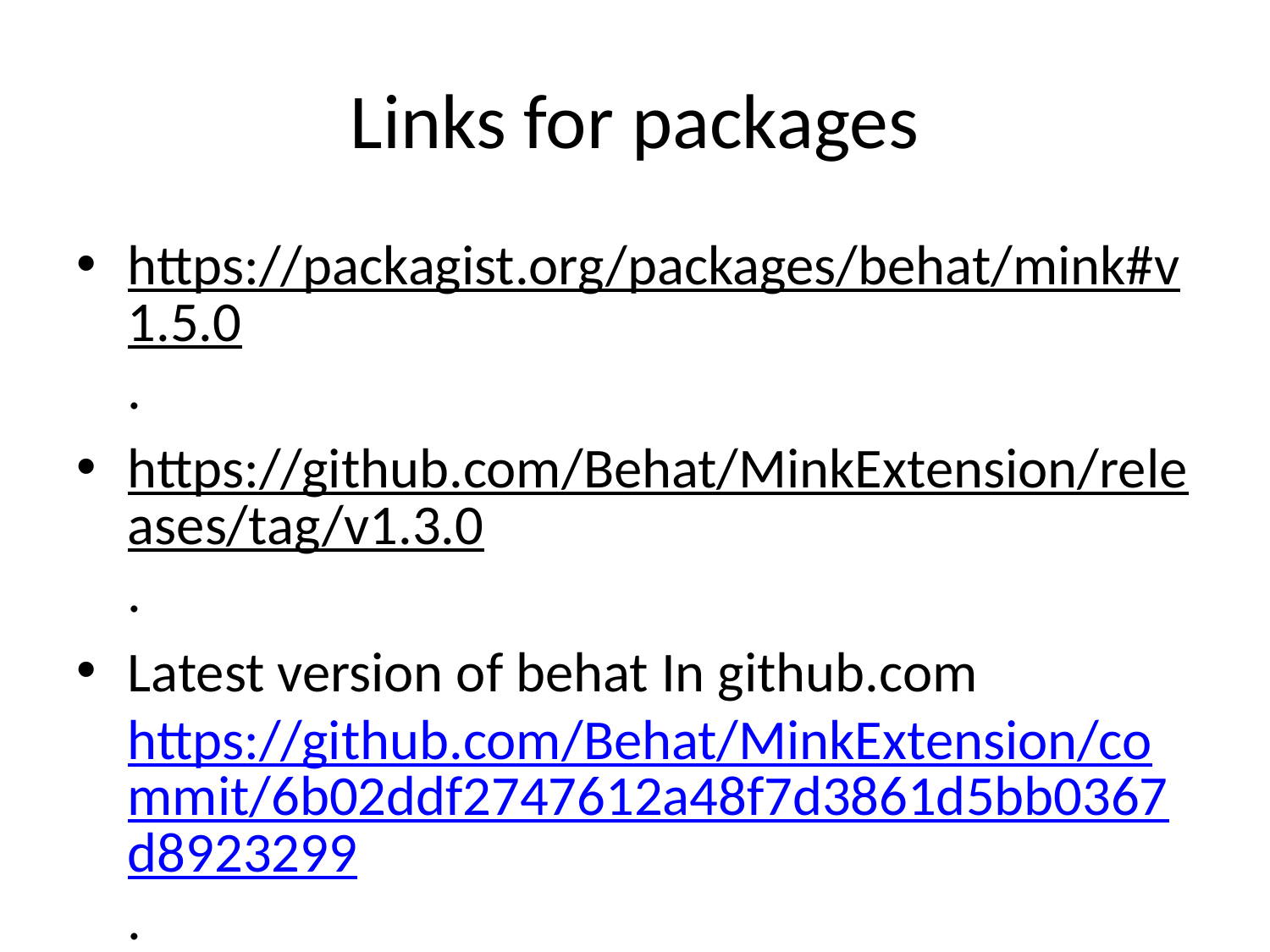

# Links for packages
https://packagist.org/packages/behat/mink#v1.5.0.
https://github.com/Behat/MinkExtension/releases/tag/v1.3.0.
Latest version of behat In github.com https://github.com/Behat/MinkExtension/commit/6b02ddf2747612a48f7d3861d5bb0367d8923299.
https://github.com/Behat/MinkExtension/blob/master/src/Behat/MinkExtension/ServiceContainer/Driver/SauceLabsFactory.php.